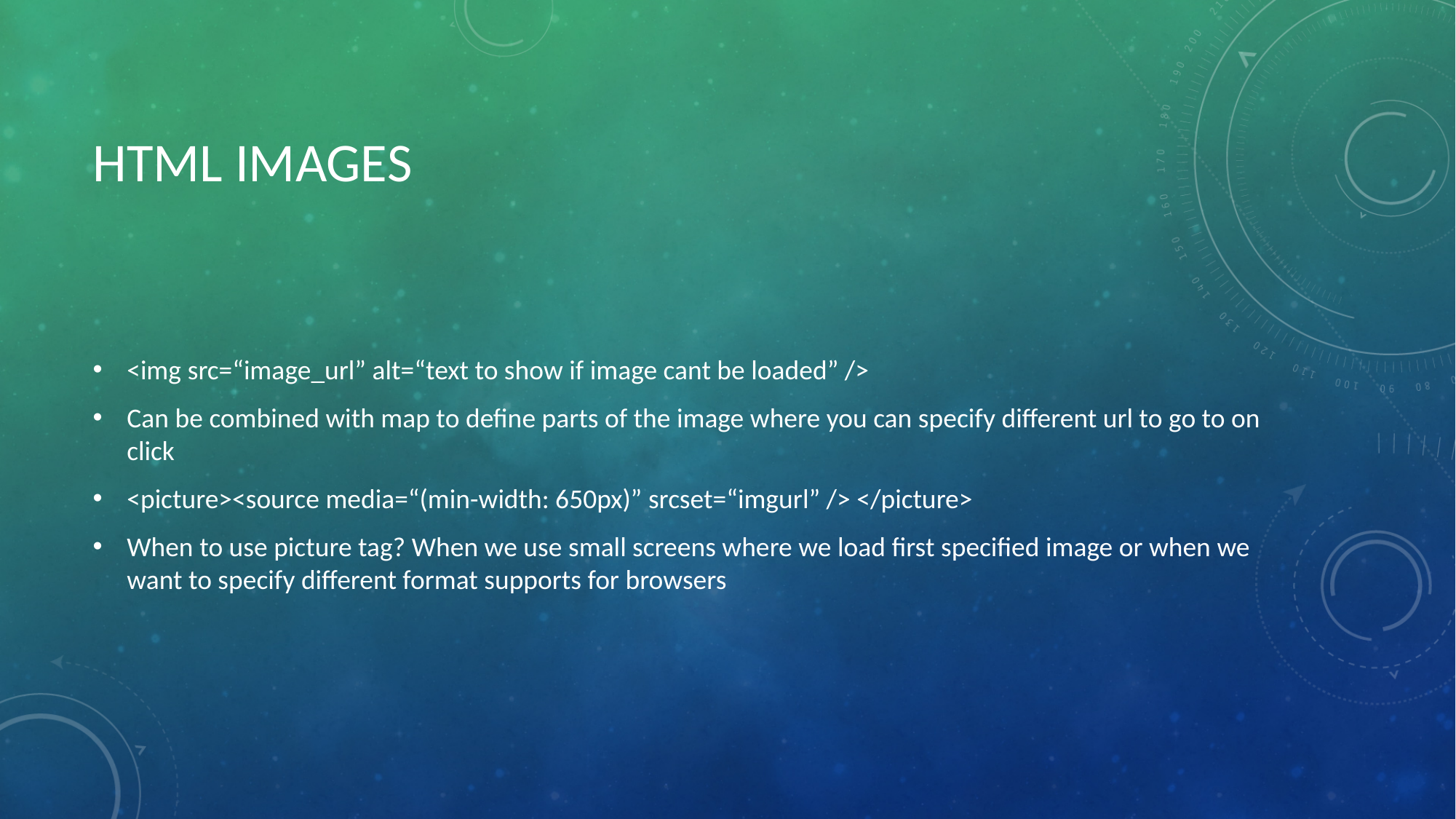

# HTML IMAGES
<img src=“image_url” alt=“text to show if image cant be loaded” />
Can be combined with map to define parts of the image where you can specify different url to go to on click
<picture><source media=“(min-width: 650px)” srcset=“imgurl” /> </picture>
When to use picture tag? When we use small screens where we load first specified image or when we want to specify different format supports for browsers